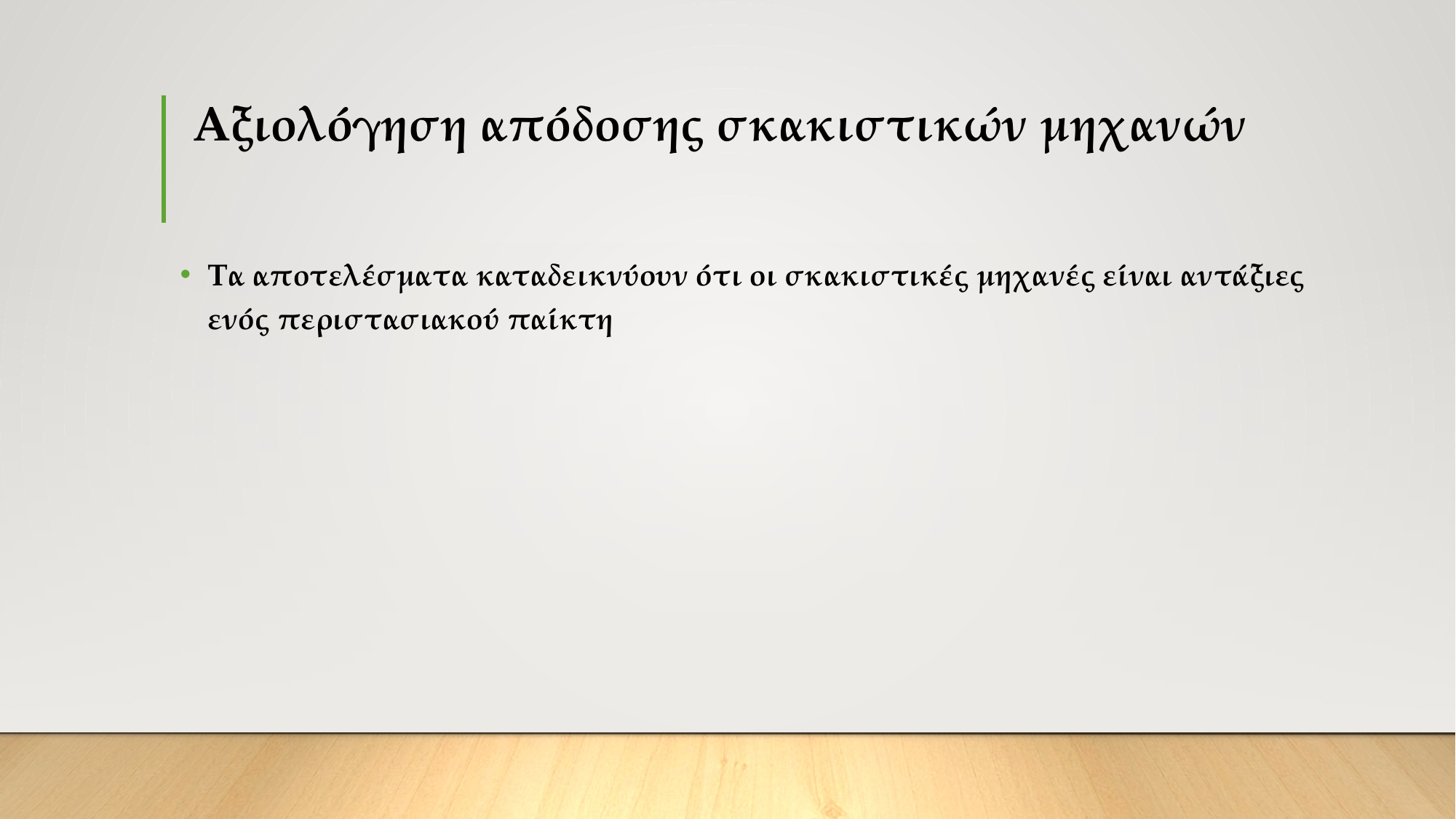

# Αξιολόγηση απόδοσης σκακιστικών μηχανών
Τα αποτελέσματα καταδεικνύουν ότι οι σκακιστικές μηχανές είναι αντάξιες ενός περιστασιακού παίκτη